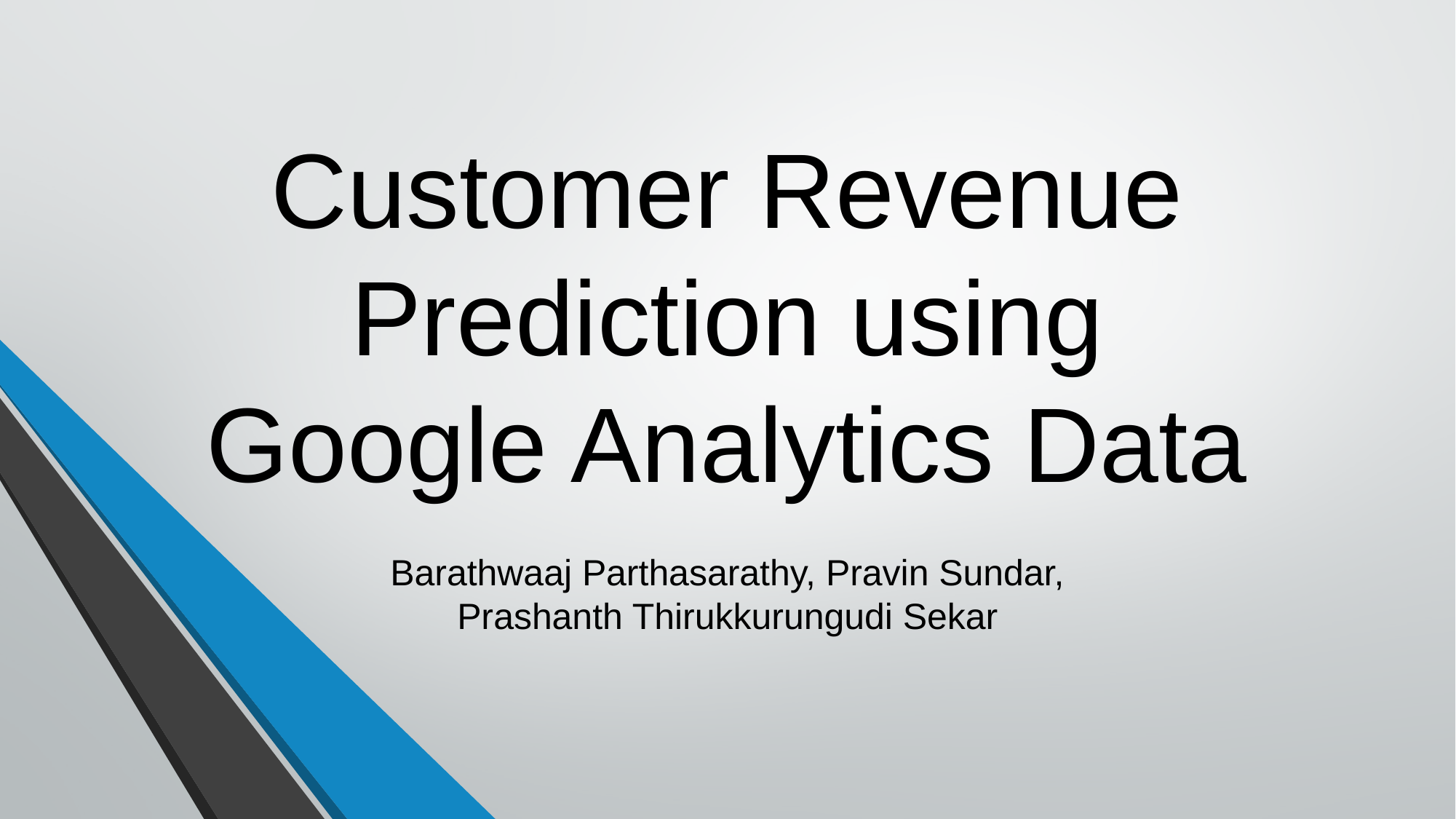

# Customer Revenue Prediction using Google Analytics Data

Barathwaaj Parthasarathy, Pravin Sundar, Prashanth Thirukkurungudi Sekar